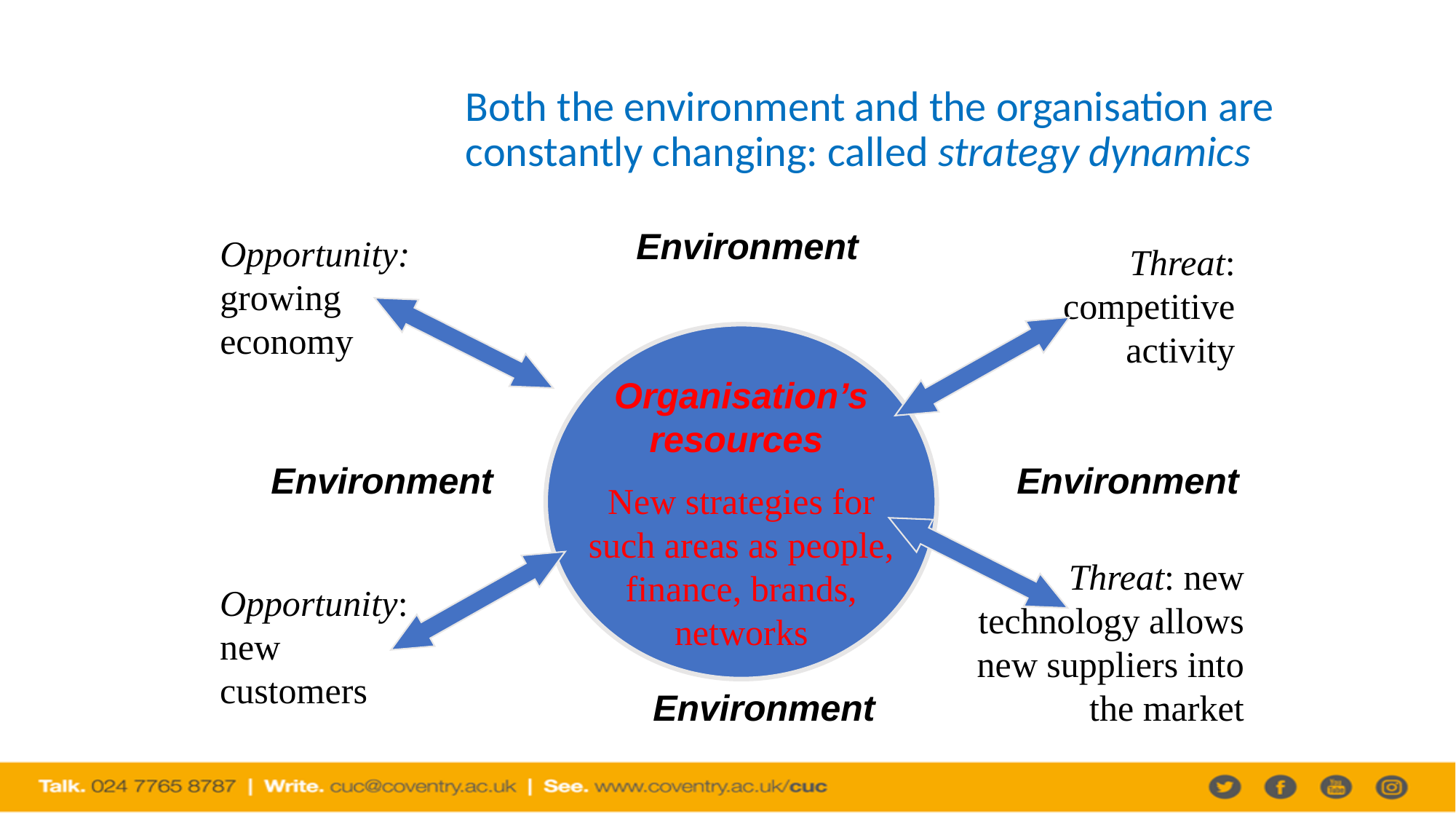

Both the environment and the organisation are constantly changing: called strategy dynamics

Environment
Opportunity: growing economy
Threat: competitive activity

Organisation’s resources
New strategies for such areas as people, finance, brands, networks
Environment
Environment

Threat: new technology allows new suppliers into the market
Opportunity: new customers

Environment